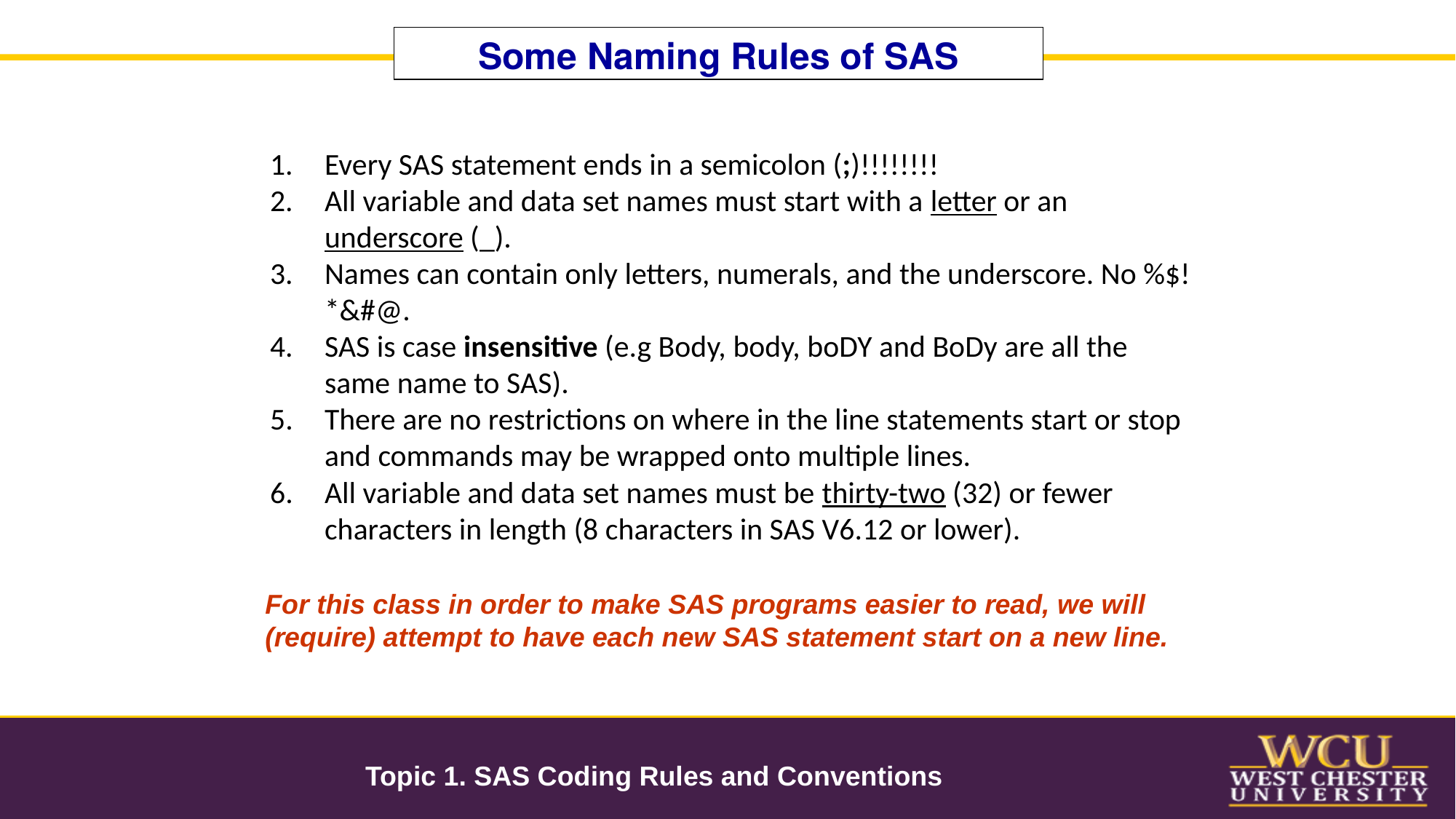

Some Naming Rules of SAS
Every SAS statement ends in a semicolon (;)!!!!!!!!
All variable and data set names must start with a letter or an underscore (_).
Names can contain only letters, numerals, and the underscore. No %$!*&#@.
SAS is case insensitive (e.g Body, body, boDY and BoDy are all the same name to SAS).
5.	There are no restrictions on where in the line statements start or stop and commands may be wrapped onto multiple lines.
6.	All variable and data set names must be thirty-two (32) or fewer characters in length (8 characters in SAS V6.12 or lower).
For this class in order to make SAS programs easier to read, we will
(require) attempt to have each new SAS statement start on a new line.